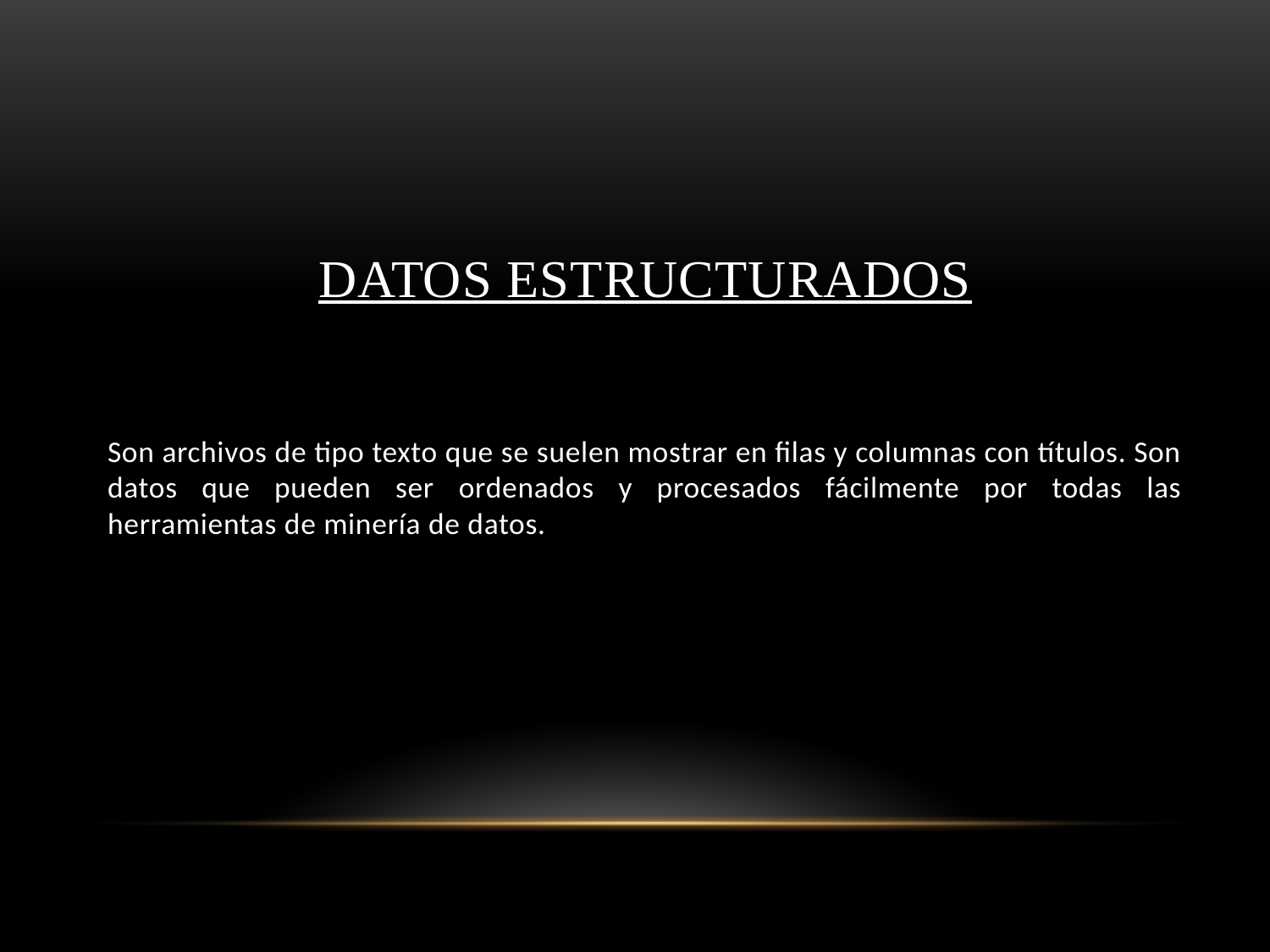

# Datos estructurados
Son archivos de tipo texto que se suelen mostrar en filas y columnas con títulos. Son datos que pueden ser ordenados y procesados fácilmente por todas las herramientas de minería de datos.